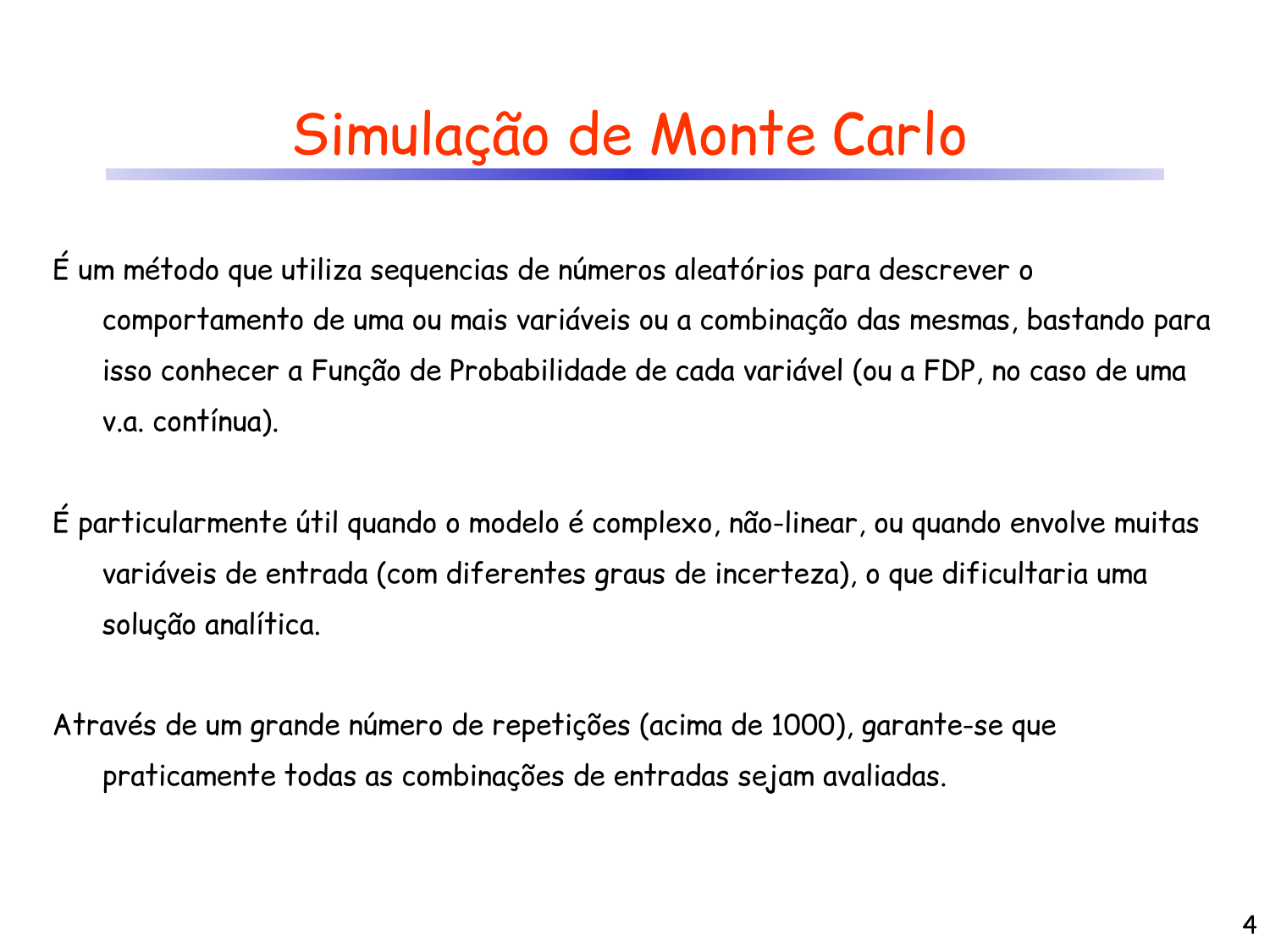

# Simulação de Monte Carlo
É um método que utiliza sequencias de números aleatórios para descrever o comportamento de uma ou mais variáveis ou a combinação das mesmas, bastando para isso conhecer a Função de Probabilidade de cada variável (ou a FDP, no caso de uma v.a. contínua).

É particularmente útil quando o modelo é complexo, não-linear, ou quando envolve muitas variáveis de entrada (com diferentes graus de incerteza), o que dificultaria uma solução analítica.

Através de um grande número de repetições (acima de 1000), garante-se que praticamente todas as combinações de entradas sejam avaliadas.
4